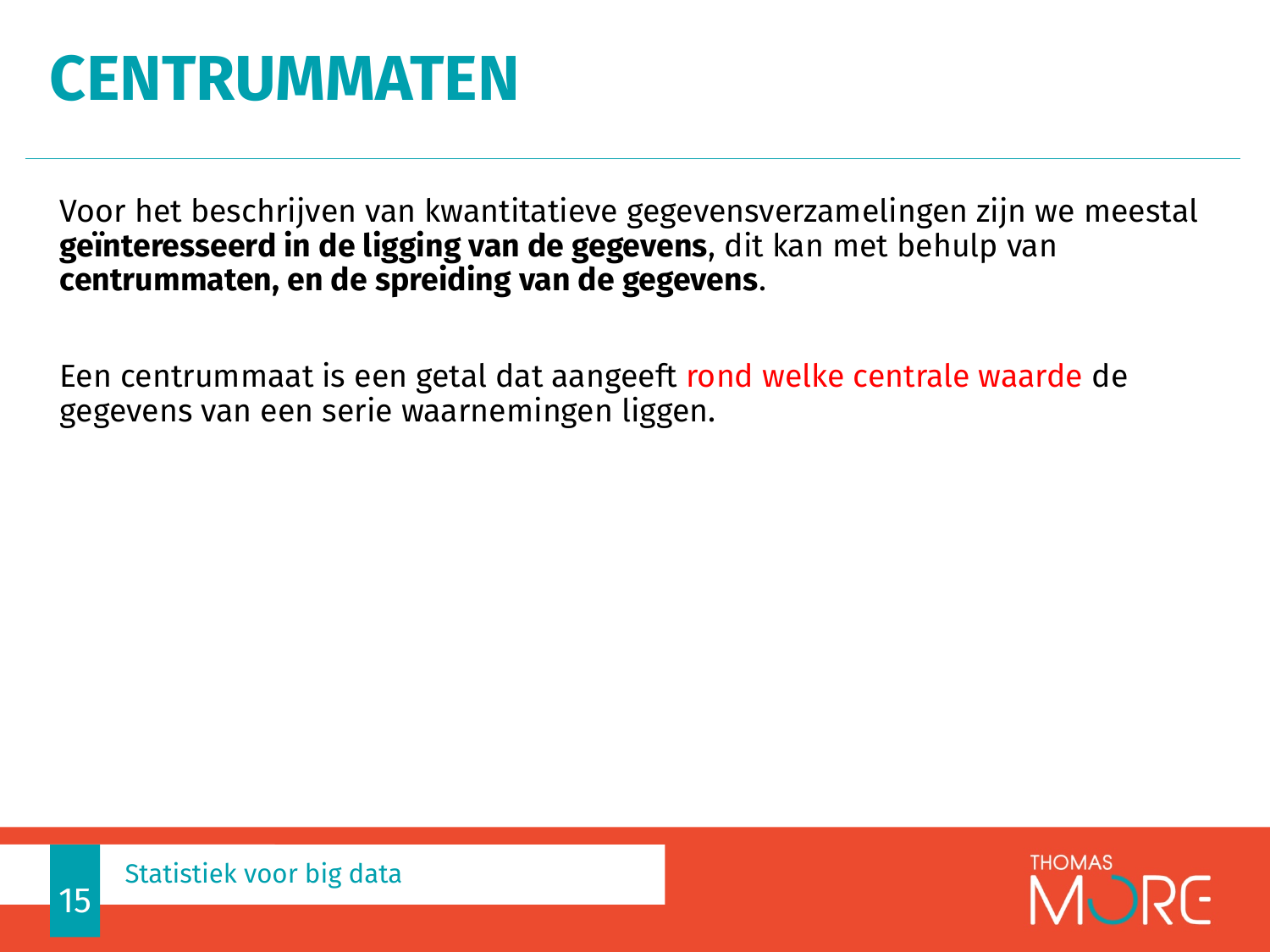

# CENTRUMMATEN
Voor het beschrijven van kwantitatieve gegevensverzamelingen zijn we meestal geïnteresseerd in de ligging van de gegevens, dit kan met behulp van centrummaten, en de spreiding van de gegevens.

Een centrummaat is een getal dat aangeeft rond welke centrale waarde de gegevens van een serie waarnemingen liggen.

15
Statistiek voor big data